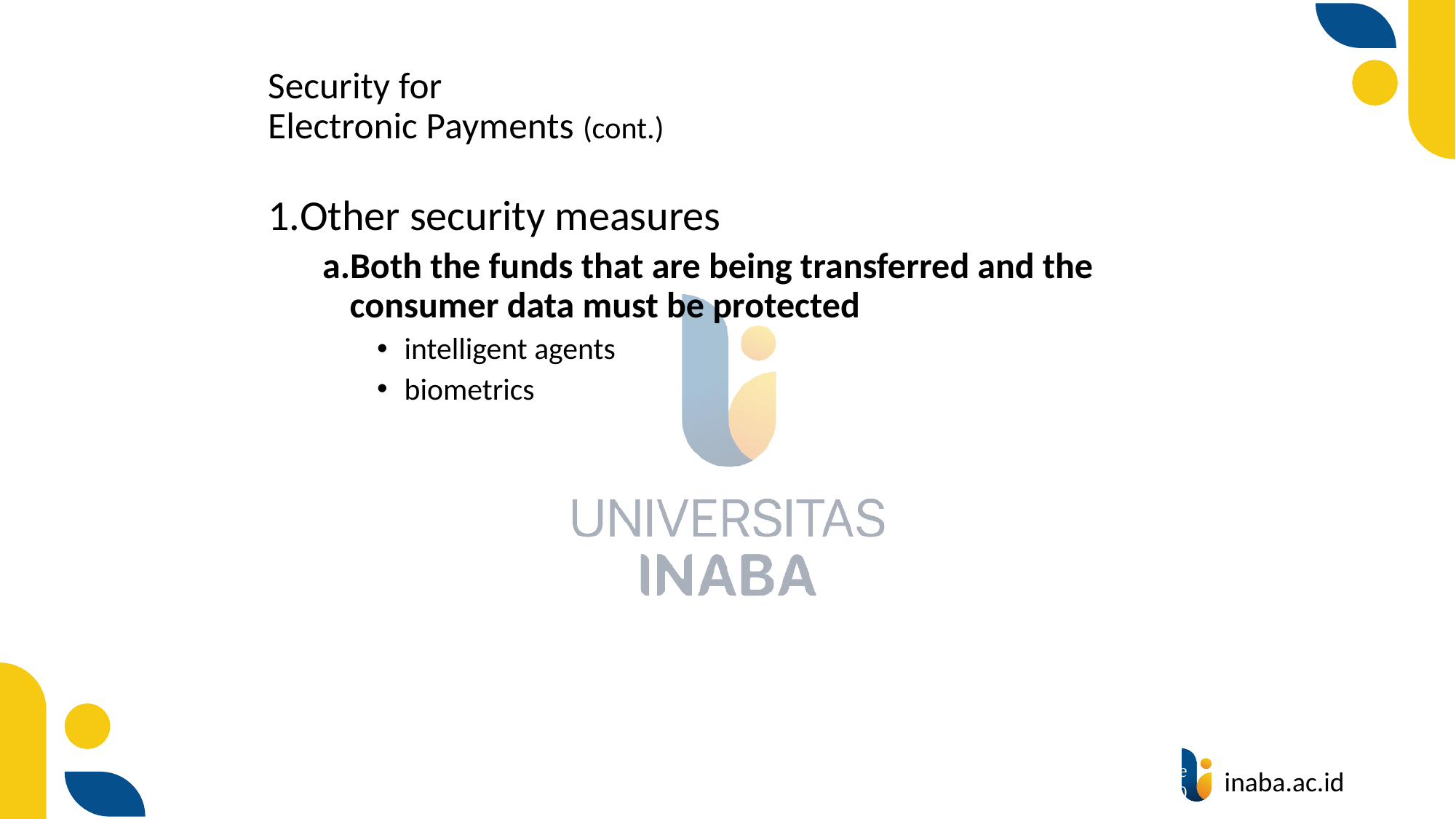

# Security for Electronic Payments (cont.)
Other security measures
Both the funds that are being transferred and the consumer data must be protected
intelligent agents
biometrics

24
© Prentice Hall 2020